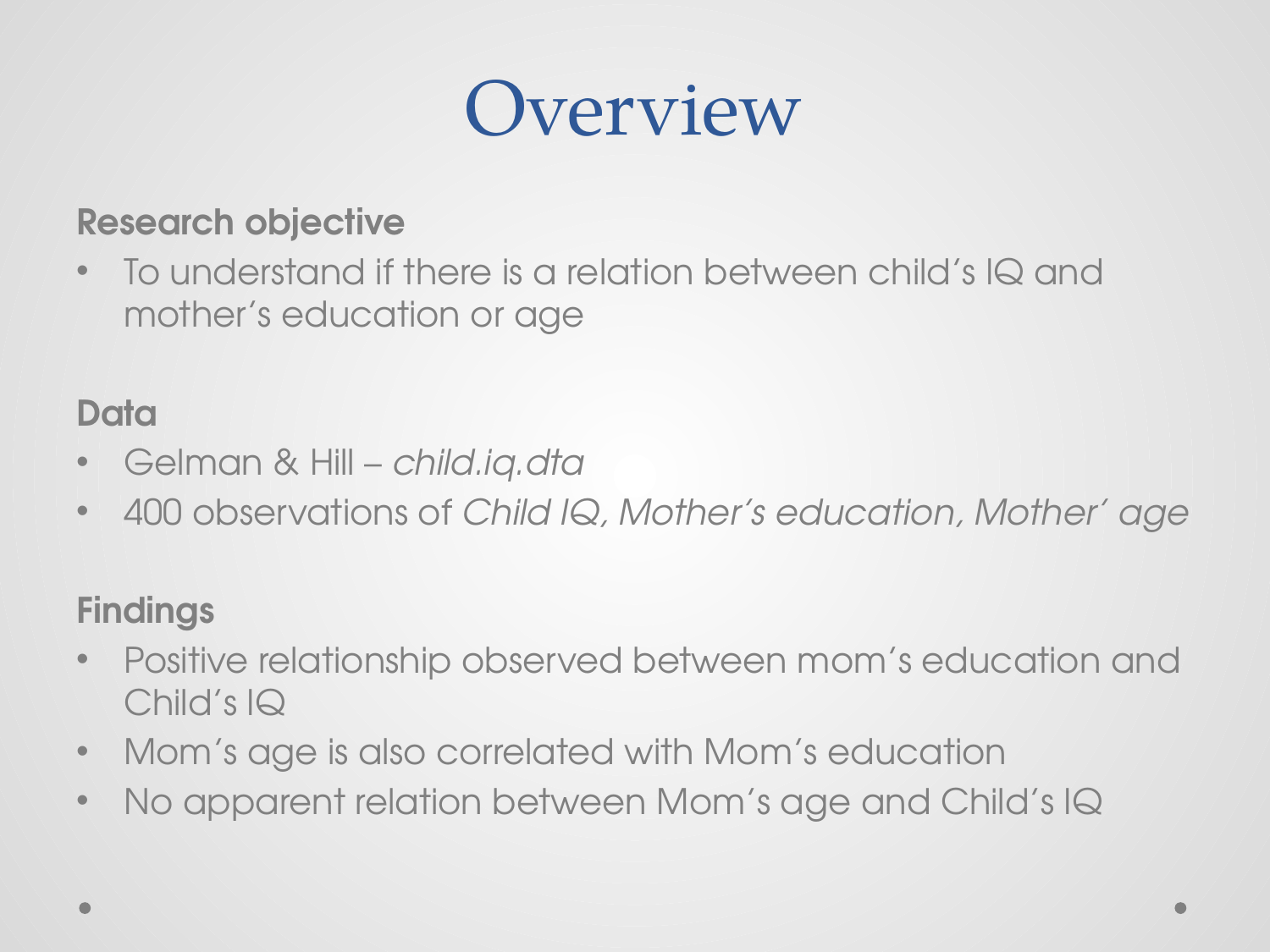

# Overview
Research objective
To understand if there is a relation between child’s IQ and mother’s education or age

Data
Gelman & Hill – child.iq.dta
400 observations of Child IQ, Mother’s education, Mother’ age

Findings
Positive relationship observed between mom’s education and Child’s IQ
Mom’s age is also correlated with Mom’s education
No apparent relation between Mom’s age and Child’s IQ